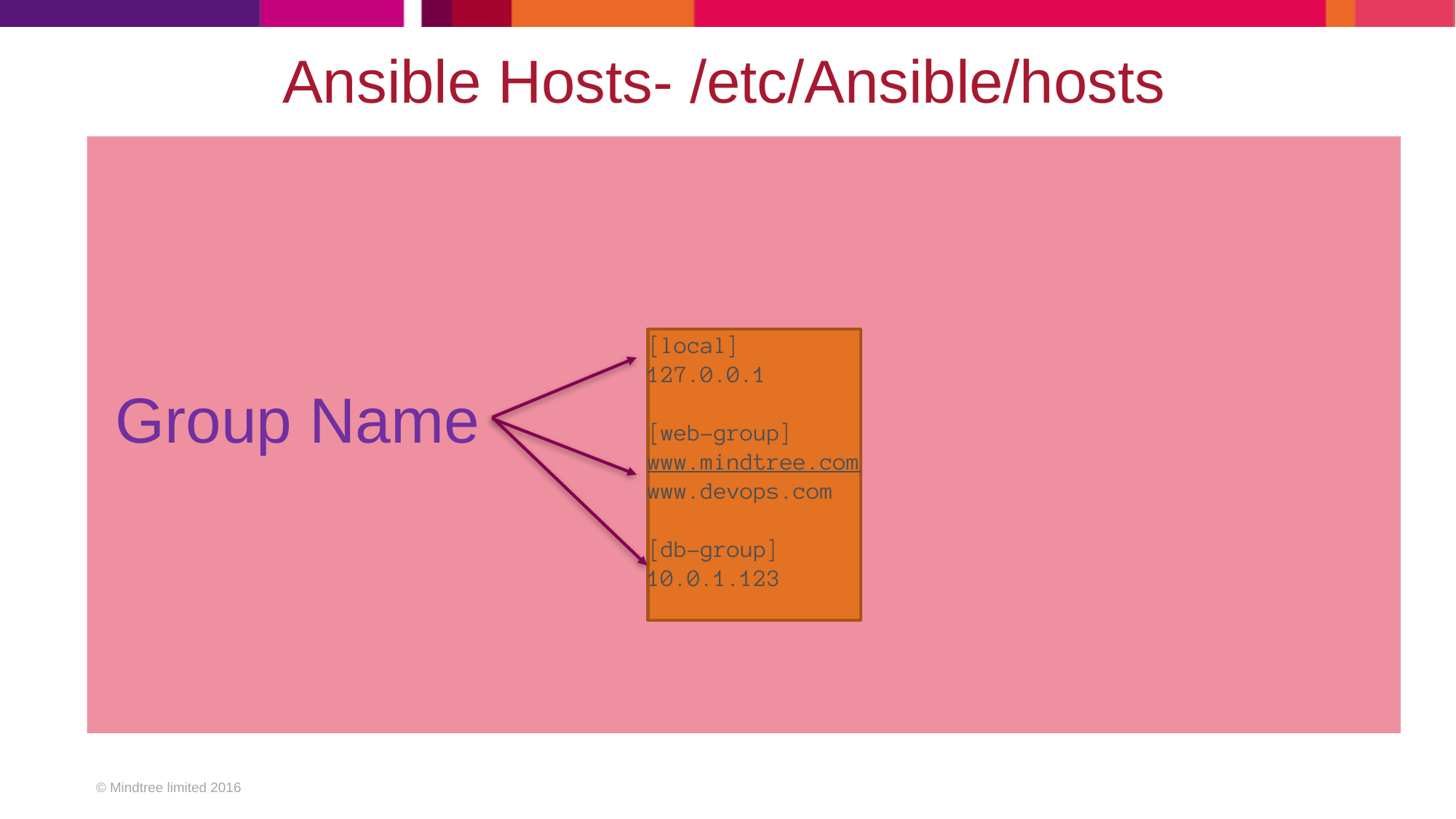

~/ansible_hosts
Ansible Hosts- /etc/Ansible/hosts

[local]
127.0.0.1

[web-group]
www.mindtree.com
www.devops.com

[db-group]
10.0.1.123

Group Name